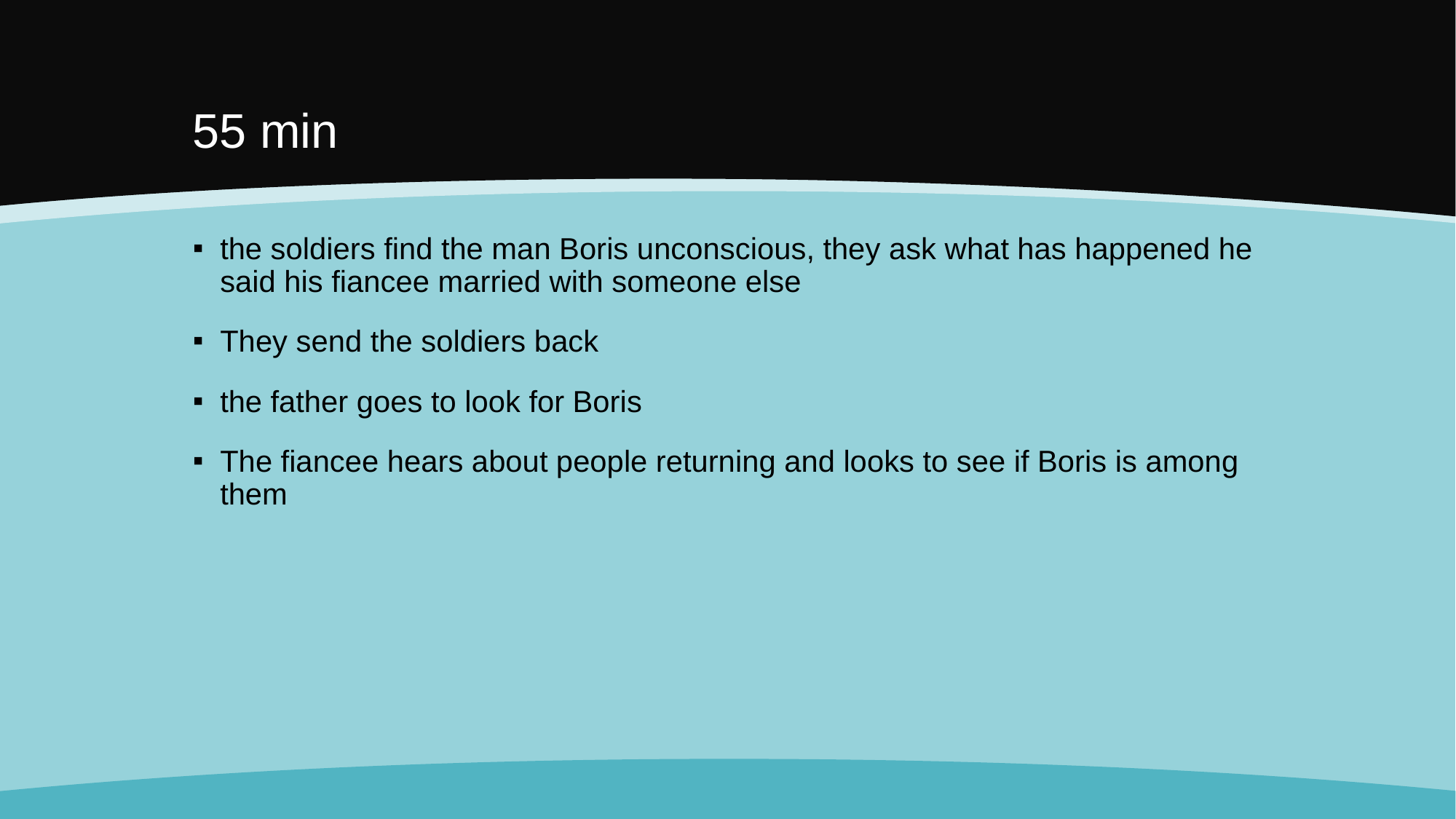

# 55 min
the soldiers find the man Boris unconscious, they ask what has happened he said his fiancee married with someone else
They send the soldiers back
the father goes to look for Boris
The fiancee hears about people returning and looks to see if Boris is among them